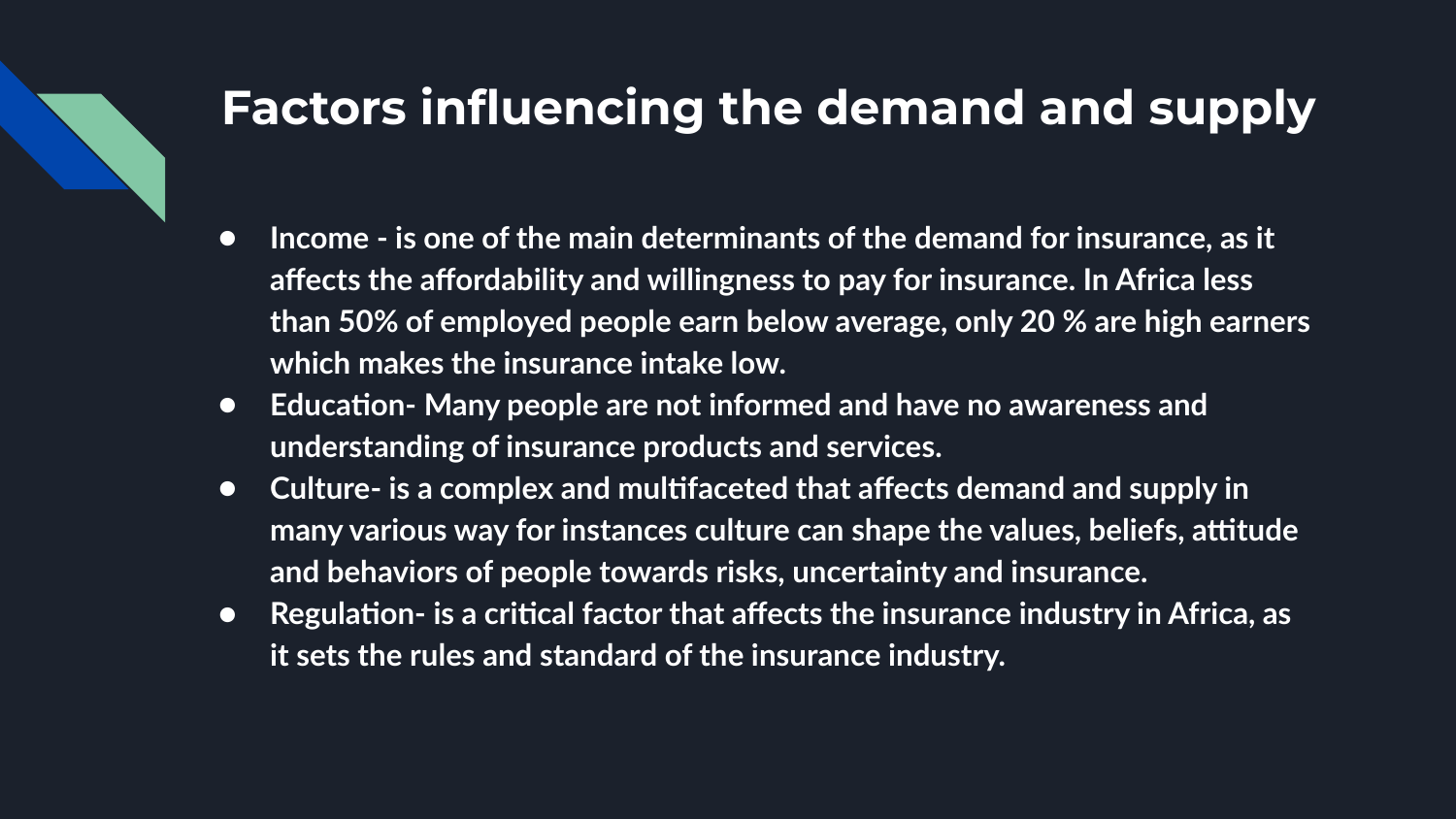

# Factors influencing the demand and supply
Income - is one of the main determinants of the demand for insurance, as it affects the affordability and willingness to pay for insurance. In Africa less than 50% of employed people earn below average, only 20 % are high earners which makes the insurance intake low.
Education- Many people are not informed and have no awareness and understanding of insurance products and services.
Culture- is a complex and multifaceted that affects demand and supply in many various way for instances culture can shape the values, beliefs, attitude and behaviors of people towards risks, uncertainty and insurance.
Regulation- is a critical factor that affects the insurance industry in Africa, as it sets the rules and standard of the insurance industry.